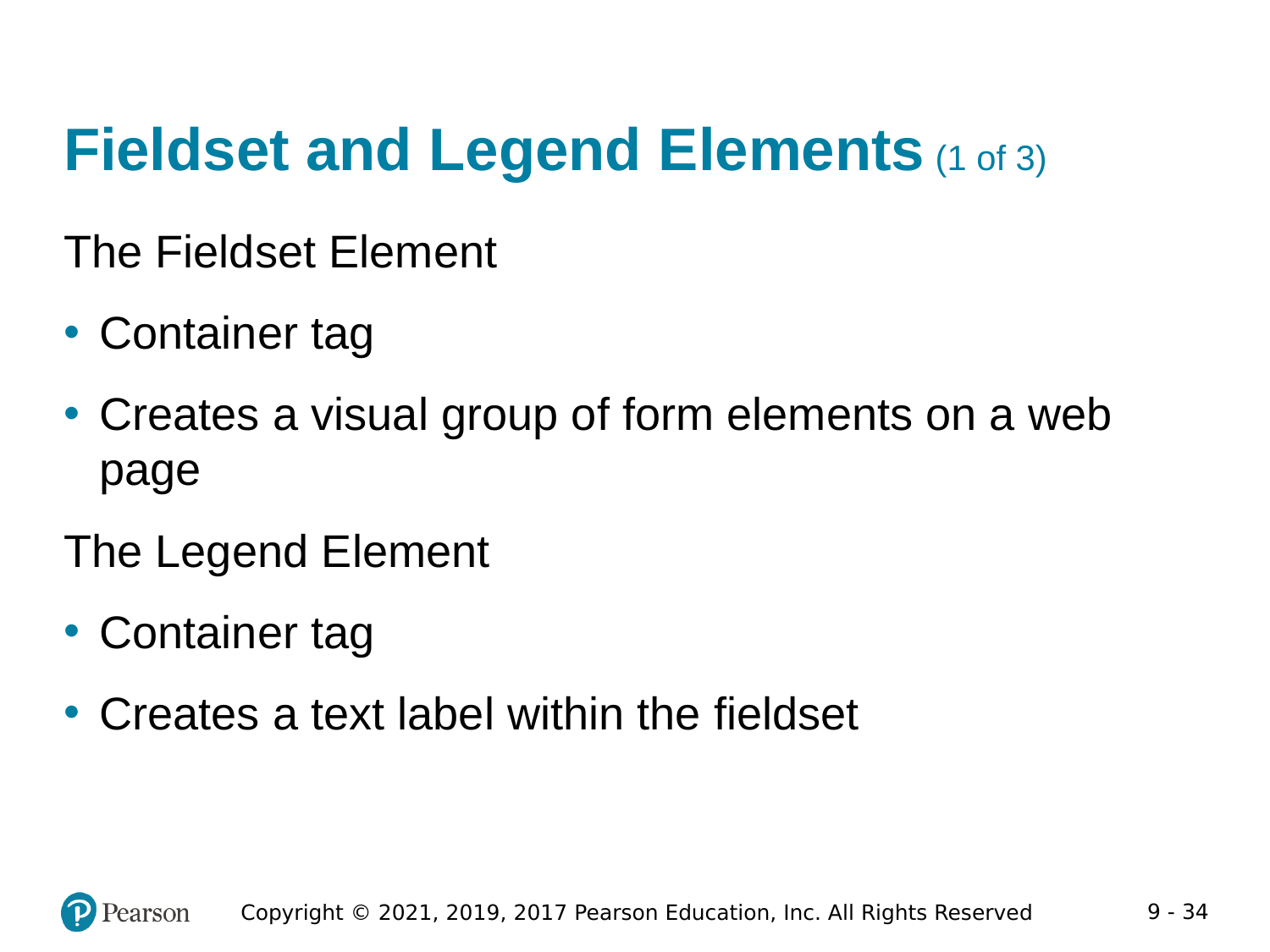

# Fieldset and Legend Elements (1 of 3)
The Fieldset Element
Container tag
Creates a visual group of form elements on a web page
The Legend Element
Container tag
Creates a text label within the fieldset